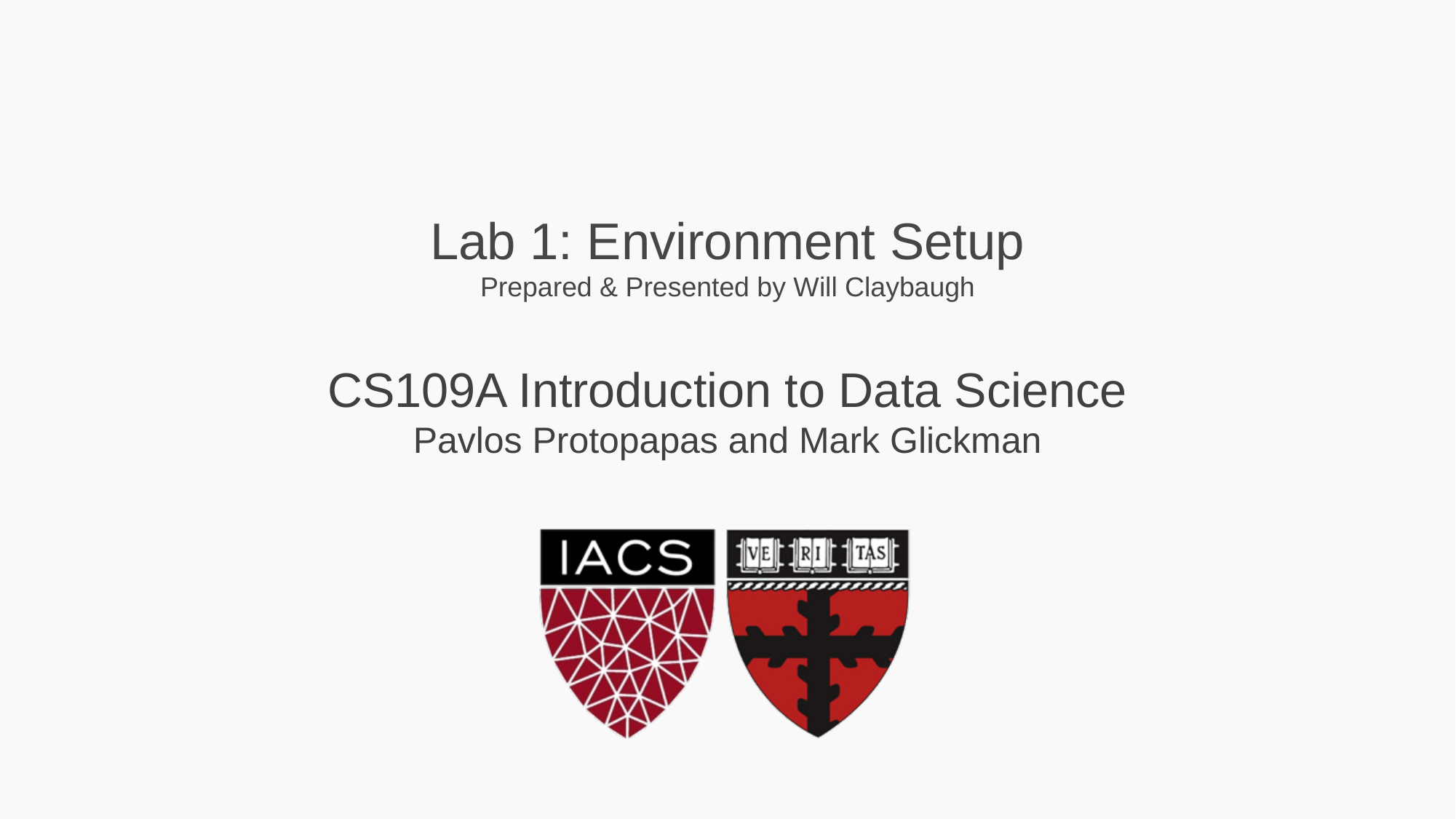

# Lab 1: Environment Setup Prepared & Presented by Will Claybaugh